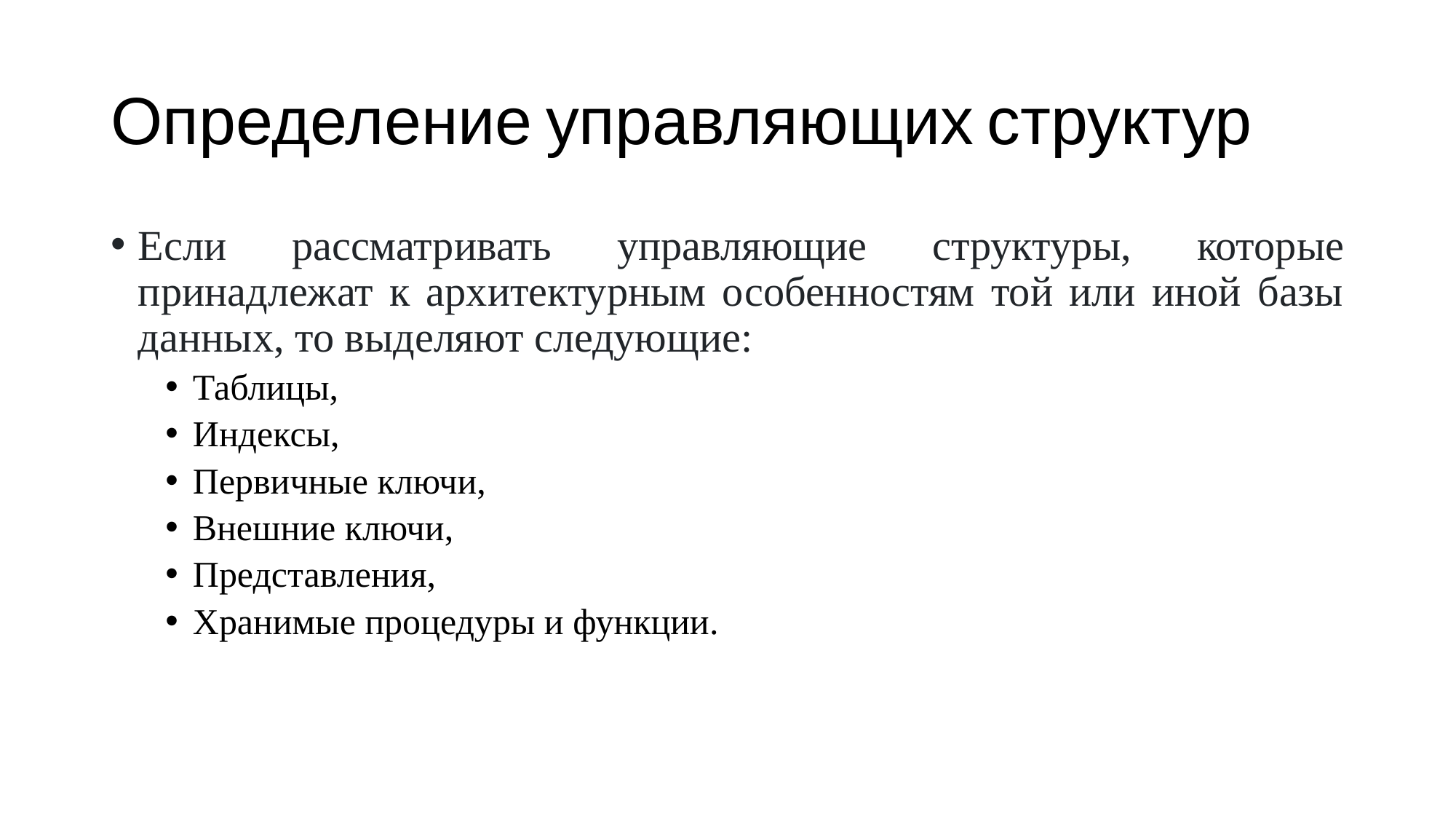

# Определение управляющих структур
Если рассматривать управляющие структуры, которые принадлежат к архитектурным особенностям той или иной базы данных, то выделяют следующие:
Таблицы,
Индексы,
Первичные ключи,
Внешние ключи,
Представления,
Хранимые процедуры и функции.